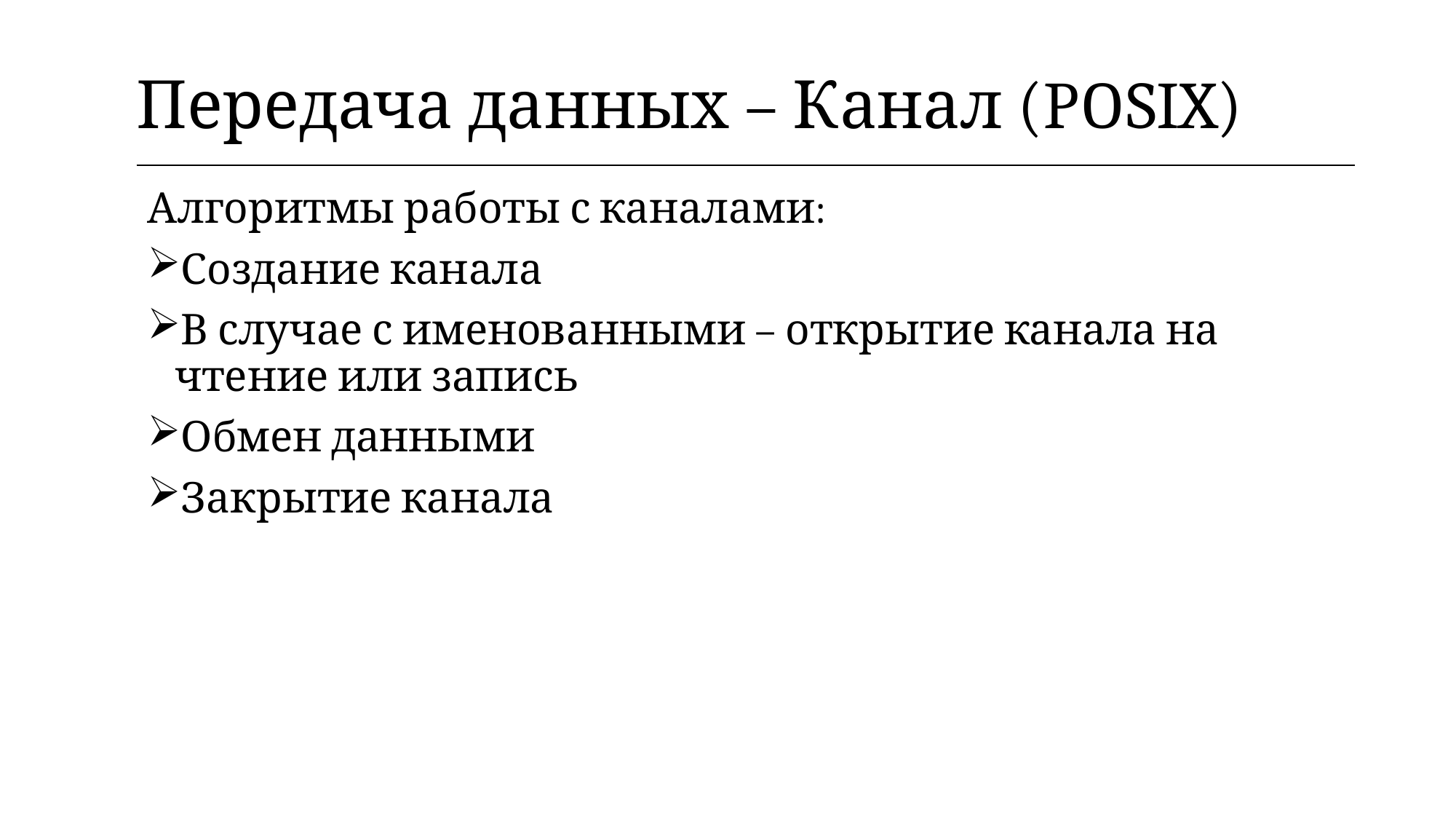

| Передача данных – Канал (POSIX) |
| --- |
Алгоритмы работы с каналами:
Создание канала
В случае с именованными – открытие канала на чтение или запись
Обмен данными
Закрытие канала